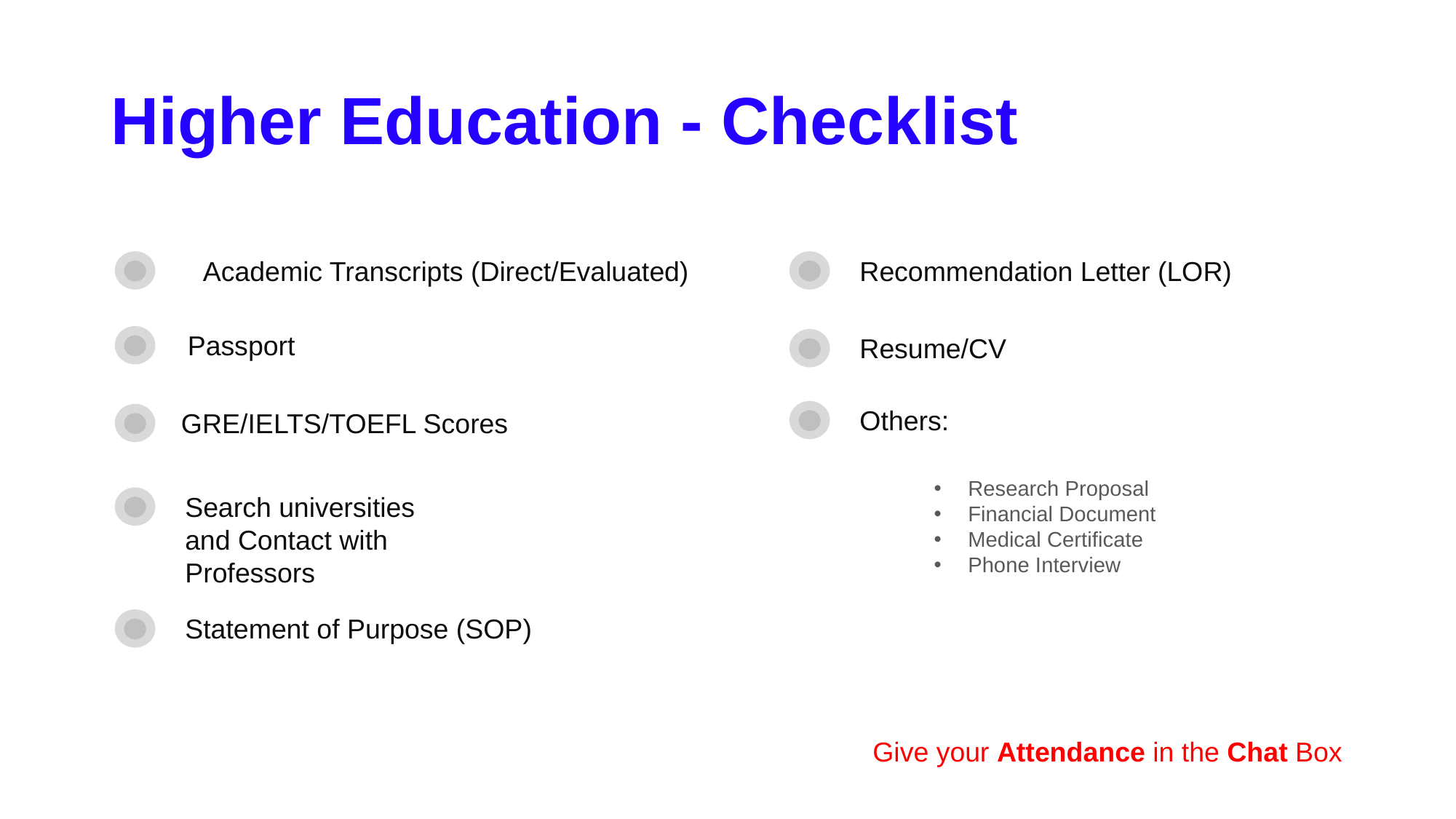

# Higher Education - Checklist
Academic Transcripts (Direct/Evaluated)

Recommendation Letter (LOR)

Passport

Resume/CV

Others:

GRE/IELTS/TOEFL Scores

Research Proposal
Financial Document
Medical Certificate
Phone Interview
Search universities and Contact with Professors

Statement of Purpose (SOP)

Give your Attendance in the Chat Box